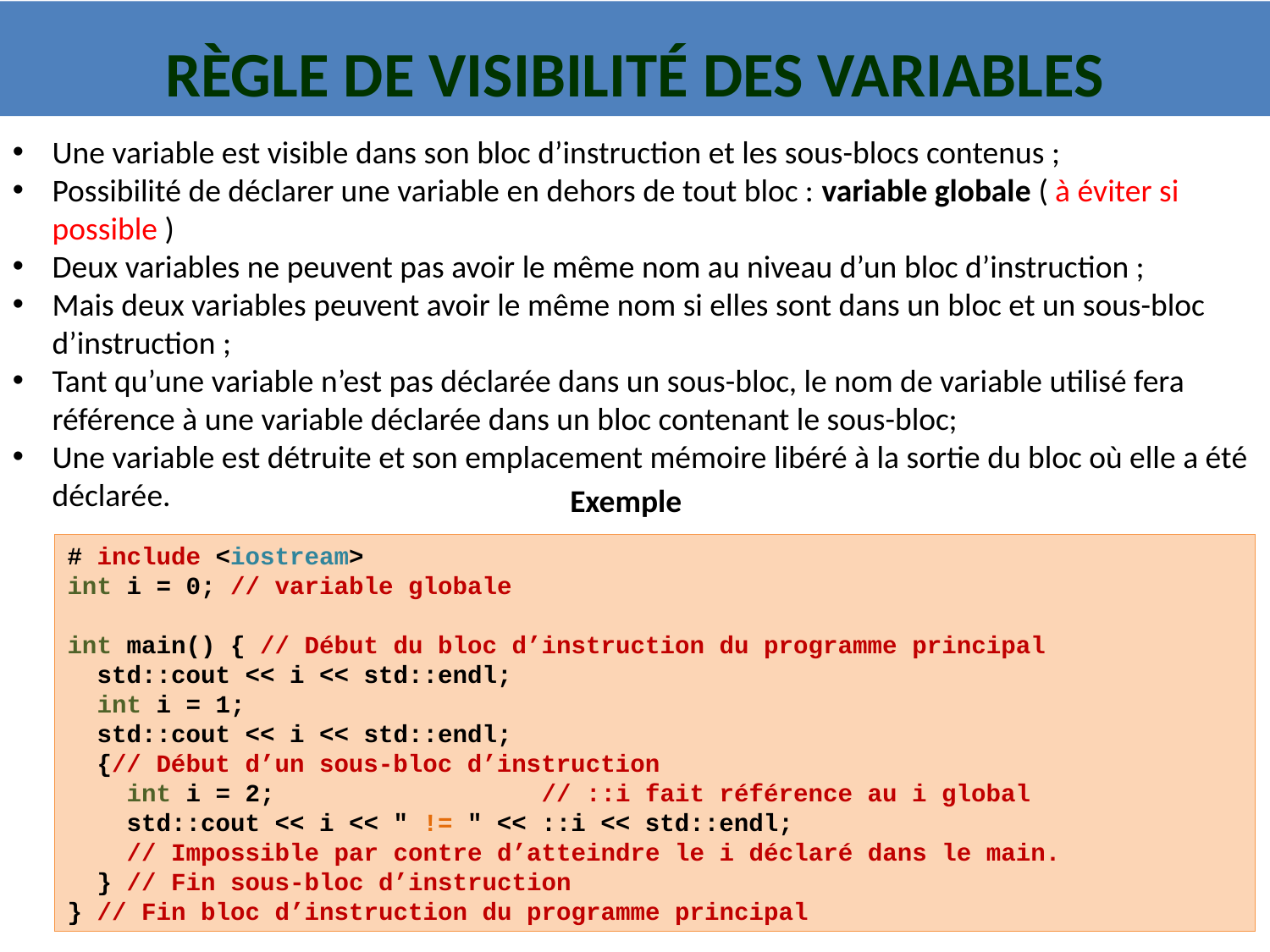

# Règle de visibilité des variables
Une variable est visible dans son bloc d’instruction et les sous-blocs contenus ;
Possibilité de déclarer une variable en dehors de tout bloc : variable globale ( à éviter si possible )
Deux variables ne peuvent pas avoir le même nom au niveau d’un bloc d’instruction ;
Mais deux variables peuvent avoir le même nom si elles sont dans un bloc et un sous-bloc d’instruction ;
Tant qu’une variable n’est pas déclarée dans un sous-bloc, le nom de variable utilisé fera référence à une variable déclarée dans un bloc contenant le sous-bloc;
Une variable est détruite et son emplacement mémoire libéré à la sortie du bloc où elle a été déclarée.
Exemple
# include <iostream>
int i = 0; // variable globale

int main() { // Début du bloc d’instruction du programme principal
  std::cout << i << std::endl;
  int i = 1;
  std::cout << i << std::endl;
  {// Début d’un sous-bloc d’instruction
    int i = 2;                  // ::i fait référence au i global
    std::cout << i << " != " << ::i << std::endl;
    // Impossible par contre d’atteindre le i déclaré dans le main.
  } // Fin sous-bloc d’instruction
} // Fin bloc d’instruction du programme principal